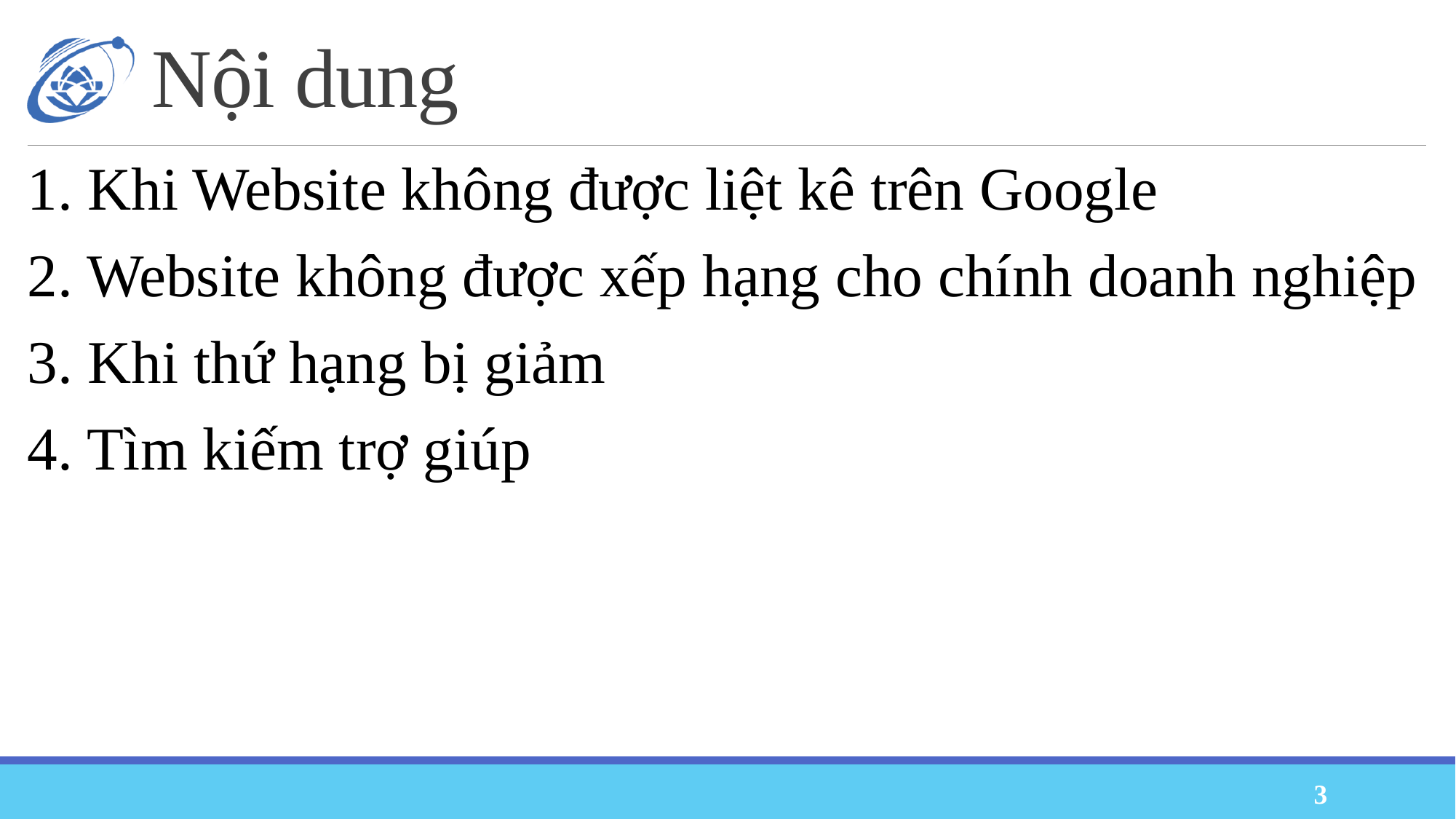

# Nội dung
1. Khi Website không được liệt kê trên Google
2. Website không được xếp hạng cho chính doanh nghiệp
3. Khi thứ hạng bị giảm
4. Tìm kiếm trợ giúp
3